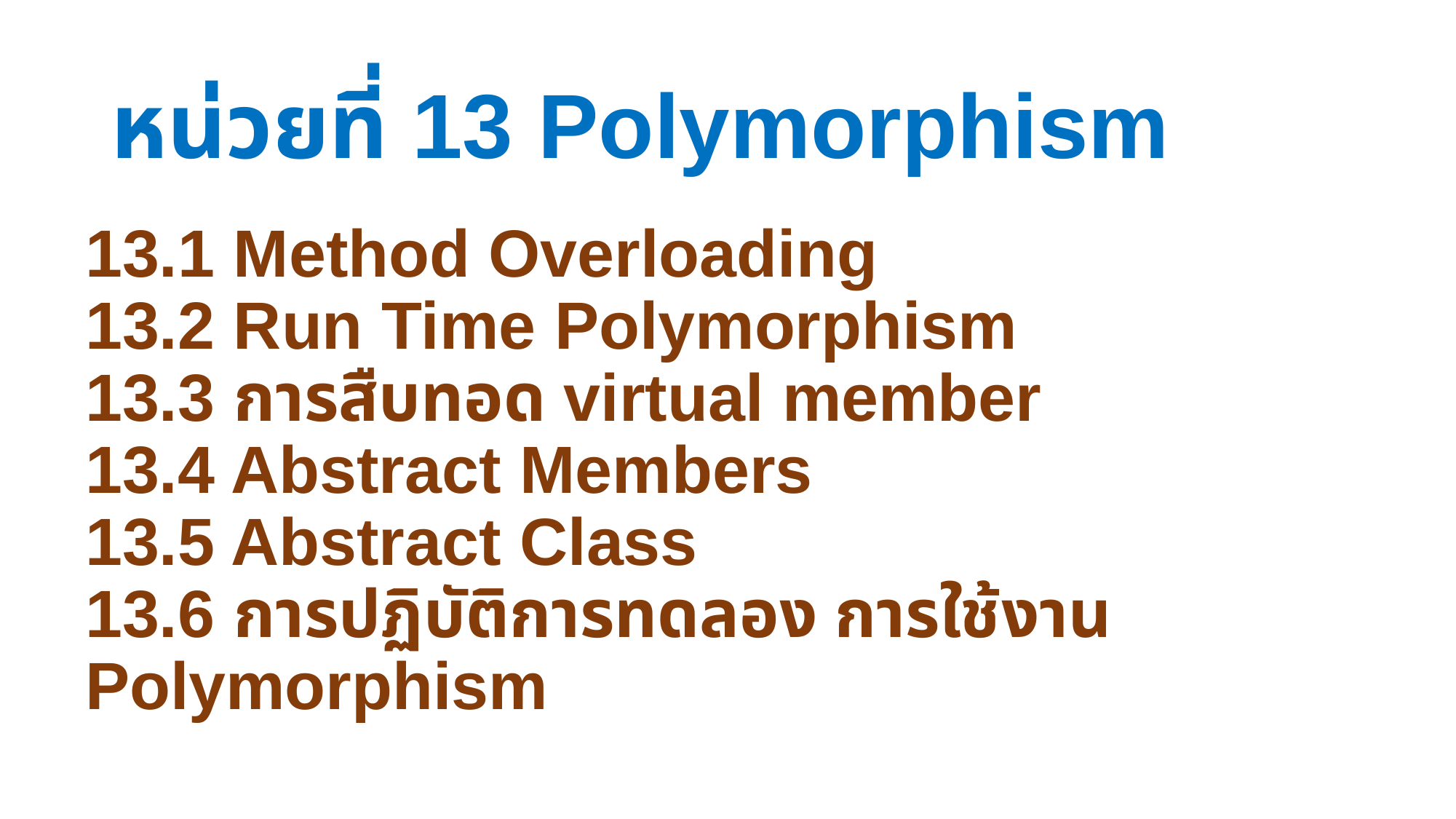

# หน่วยที่ 13 Polymorphism
13.1 Method Overloading
13.2 Run Time Polymorphism
13.3 การสืบทอด virtual member
13.4 Abstract Members
13.5 Abstract Class
13.6 การปฏิบัติการทดลอง การใช้งาน Polymorphism